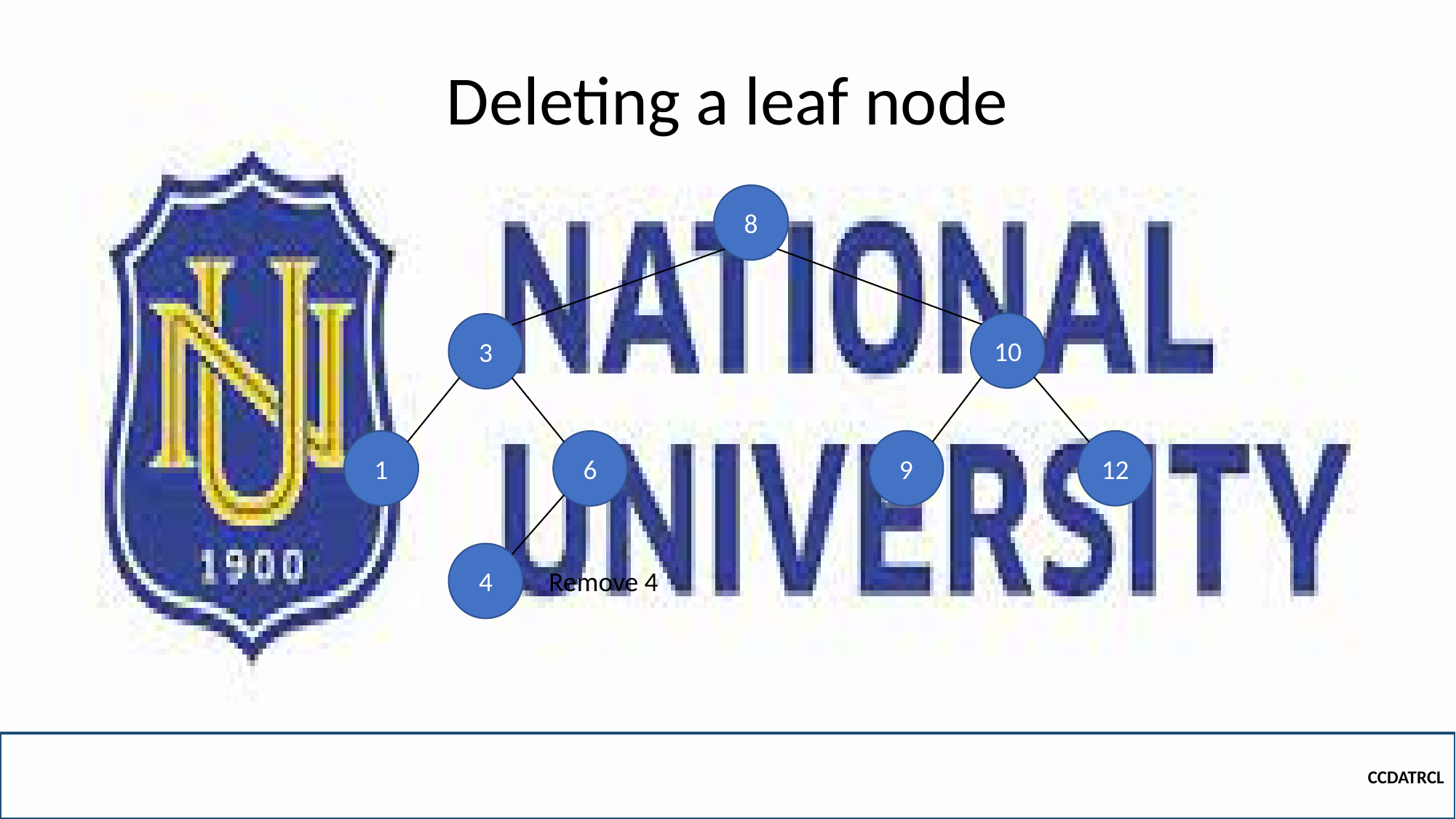

# Deleting a leaf node
8
10
3
1
9
12
6
4
Remove 4
CCDATRCL